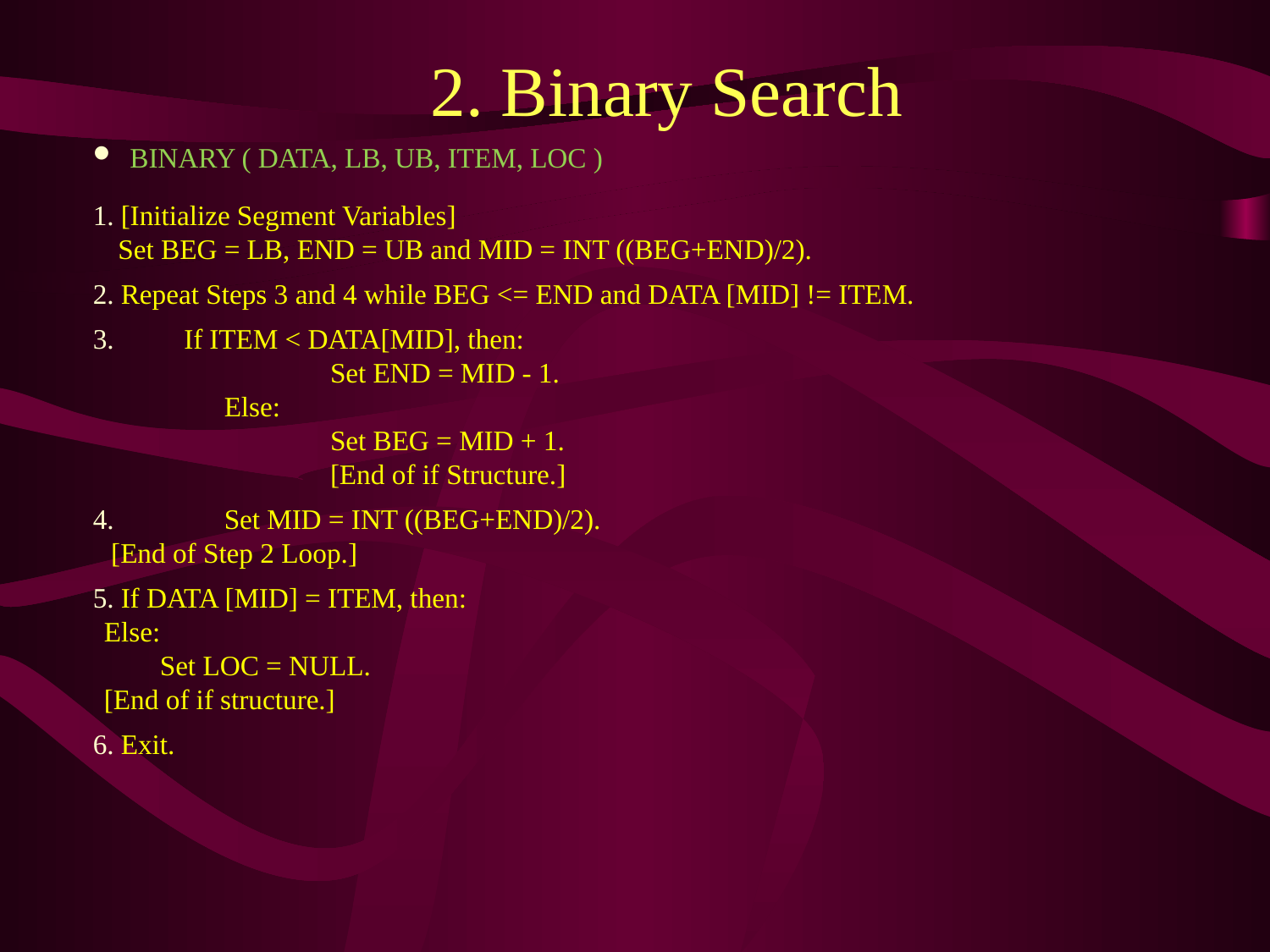

# 2. Binary Search
  BINARY ( DATA, LB, UB, ITEM, LOC )
 [Initialize Segment Variables]
      Set BEG = LB, END = UB and MID = INT ((BEG+END)/2).
 Repeat Steps 3 and 4 while BEG <= END and DATA [MID] != ITEM.
          If ITEM < DATA[MID], then:
		Set END = MID - 1.
	   Else:
		Set BEG = MID + 1.
		[End of if Structure.]
 	   Set MID = INT ((BEG+END)/2).
     [End of Step 2 Loop.]
 If DATA [MID] = ITEM, then:
    Else:
            Set LOC = NULL.
    [End of if structure.]
 Exit.